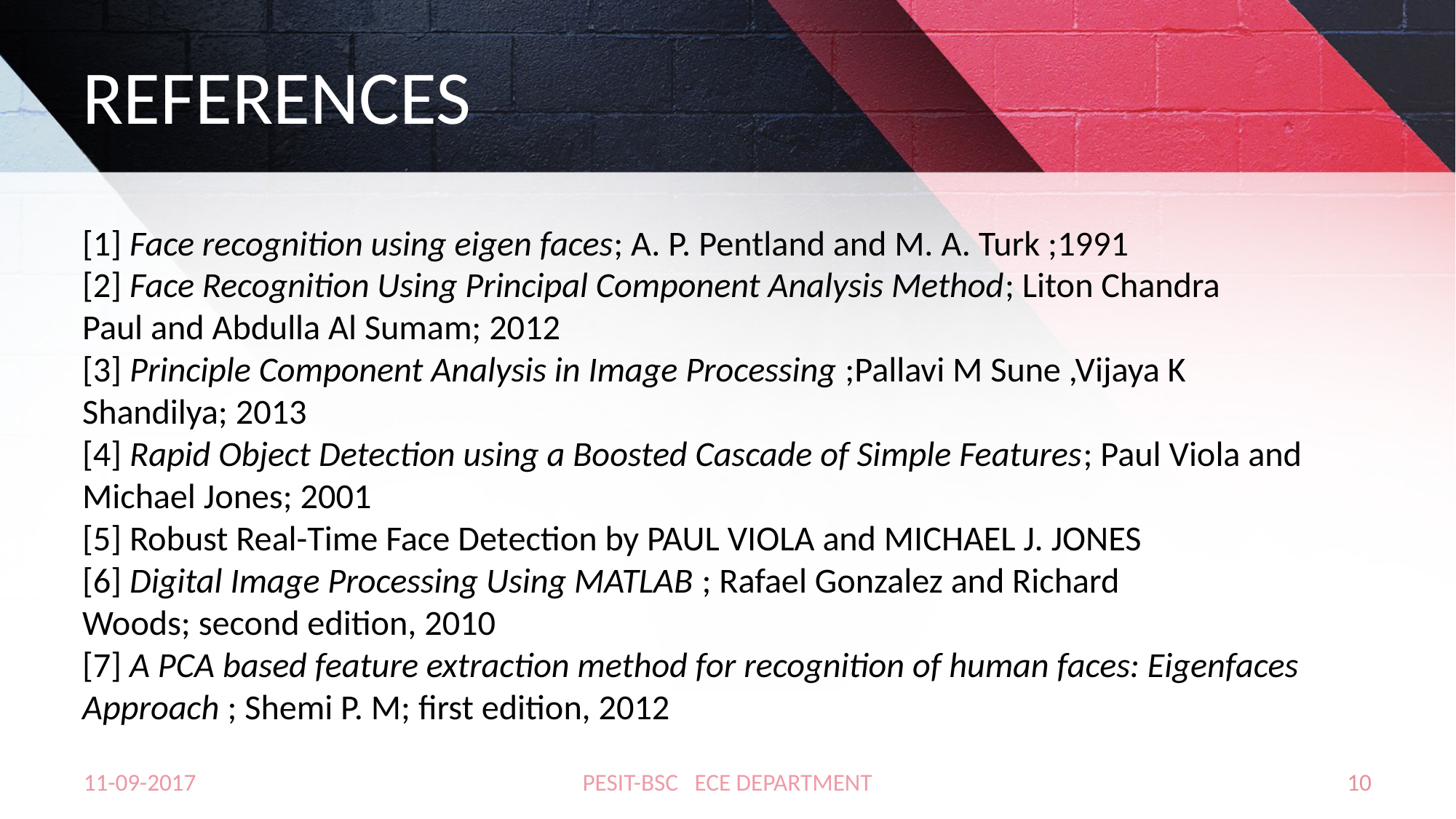

# REFERENCES
[1] Face recognition using eigen faces; A. P. Pentland and M. A. Turk ;1991
[2] Face Recognition Using Principal Component Analysis Method; Liton Chandra
Paul and Abdulla Al Sumam; 2012
[3] Principle Component Analysis in Image Processing ;Pallavi M Sune ,Vijaya K
Shandilya; 2013
[4] Rapid Object Detection using a Boosted Cascade of Simple Features; Paul Viola and Michael Jones; 2001
[5] Robust Real-Time Face Detection by PAUL VIOLA and MICHAEL J. JONES
[6] Digital Image Processing Using MATLAB ; Rafael Gonzalez and Richard
Woods; second edition, 2010
[7] A PCA based feature extraction method for recognition of human faces: Eigenfaces Approach ; Shemi P. M; first edition, 2012
11-09-2017
PESIT-BSC   ECE DEPARTMENT
10